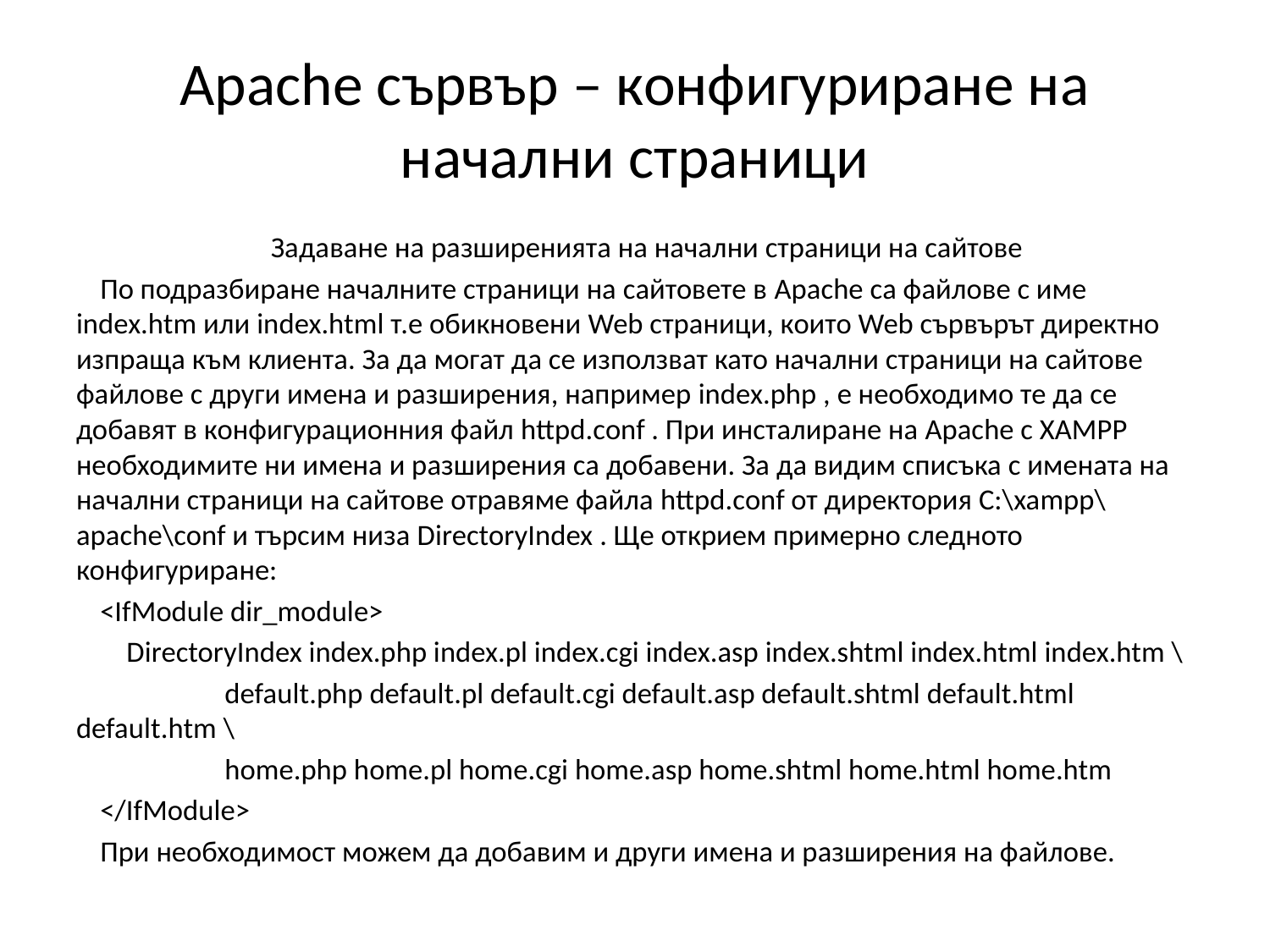

# Apache сървър – конфигуриране на начални страници
Задаване на разширенията на начални страници на сайтове
По подразбиране началните страници на сайтовете в Apache са файлове с име index.htm или index.html т.е обикновени Web страници, които Web сървърът директно изпраща към клиента. За да могат да се използват като начални страници на сайтове файлове с други имена и разширения, например index.php , е необходимо те да се добавят в конфигурационния файл httpd.conf . При инсталиране на Apache с XAMPP необходимите ни имена и разширения са добавени. За да видим списъка с имената на начални страници на сайтове отравяме файла httpd.conf от директория C:\xampp\apache\conf и търсим низа DirectoryIndex . Ще открием примерно следното конфигуриране:
<IfModule dir_module>
    DirectoryIndex index.php index.pl index.cgi index.asp index.shtml index.html index.htm \
                   default.php default.pl default.cgi default.asp default.shtml default.html default.htm \
                   home.php home.pl home.cgi home.asp home.shtml home.html home.htm
</IfModule>
При необходимост можем да добавим и други имена и разширения на файлове.